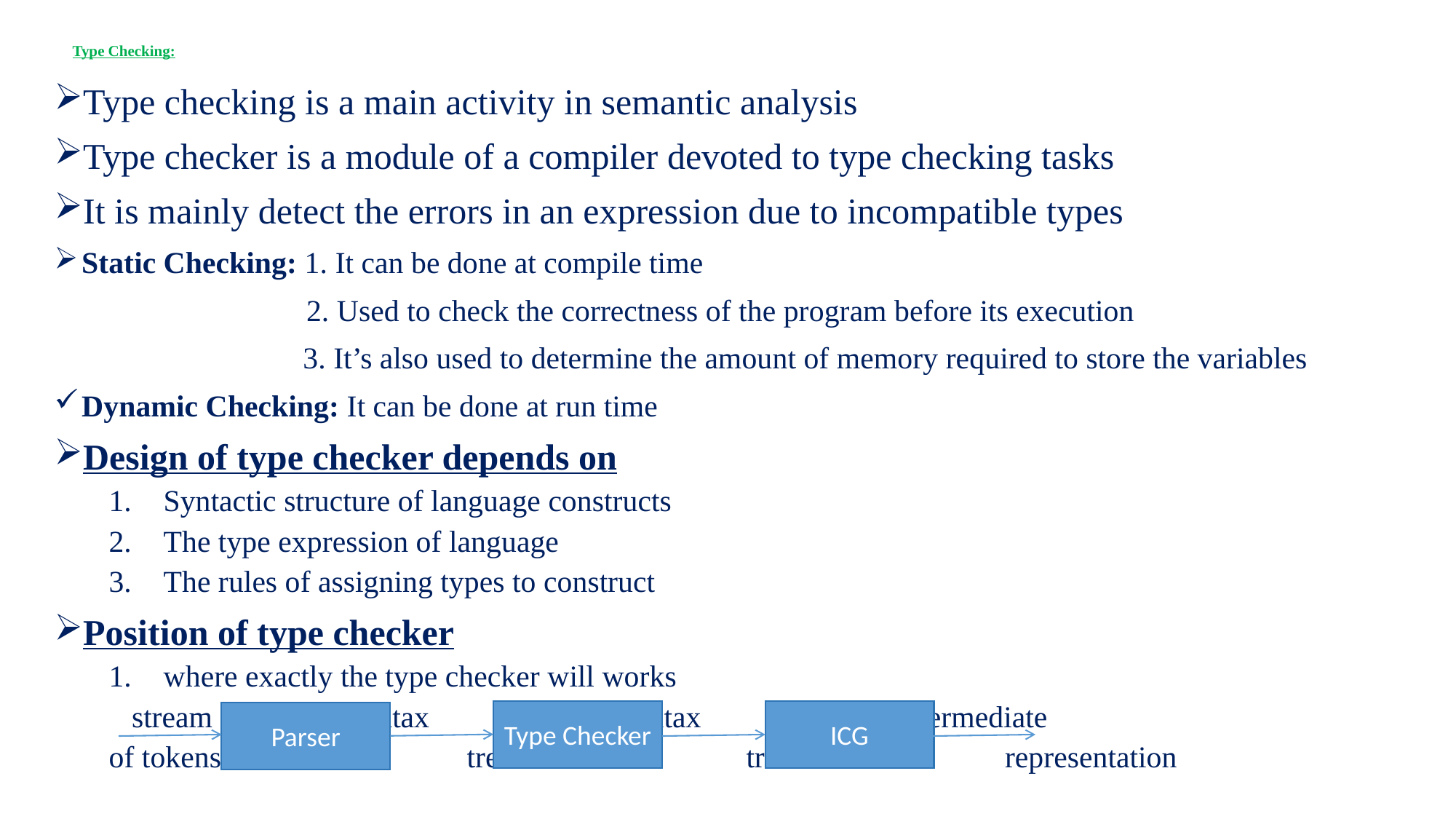

# Type Checking:
Type checking is a main activity in semantic analysis
Type checker is a module of a compiler devoted to type checking tasks
It is mainly detect the errors in an expression due to incompatible types
Static Checking: 1. It can be done at compile time
                                 2. Used to check the correctness of the program before its execution
 		    3. It’s also used to determine the amount of memory required to store the variables
Dynamic Checking: It can be done at run time
Design of type checker depends on
Syntactic structure of language constructs
The type expression of language
The rules of assigning types to construct
Position of type checker
where exactly the type checker will works
   stream		   syntax		          syntax		   intermediate
of tokens		    tree		            tree		   representation
Type Checker
ICG
Parser